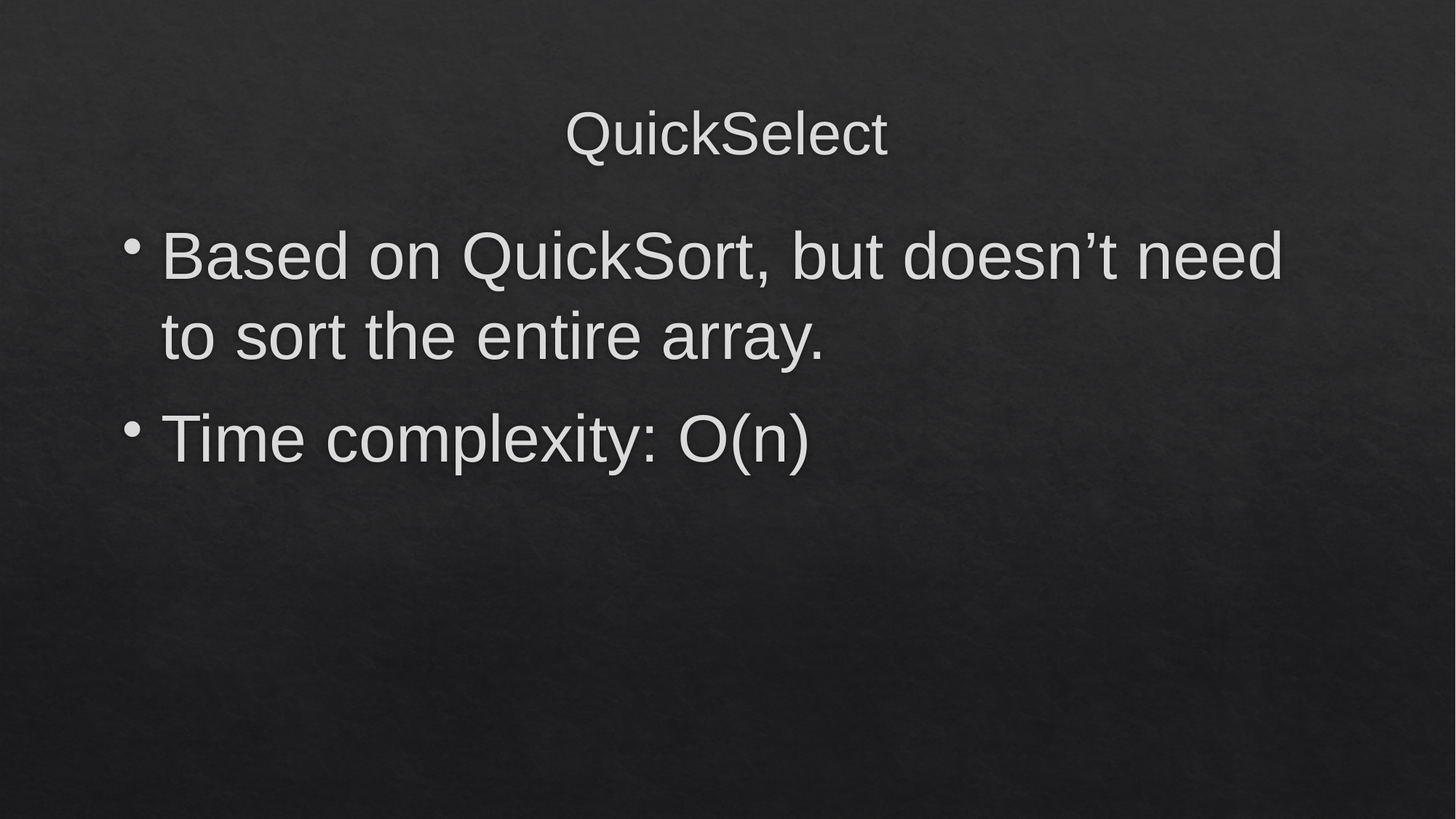

# QuickSelect
Based on QuickSort, but doesn’t need to sort the entire array.
Time complexity: O(n)